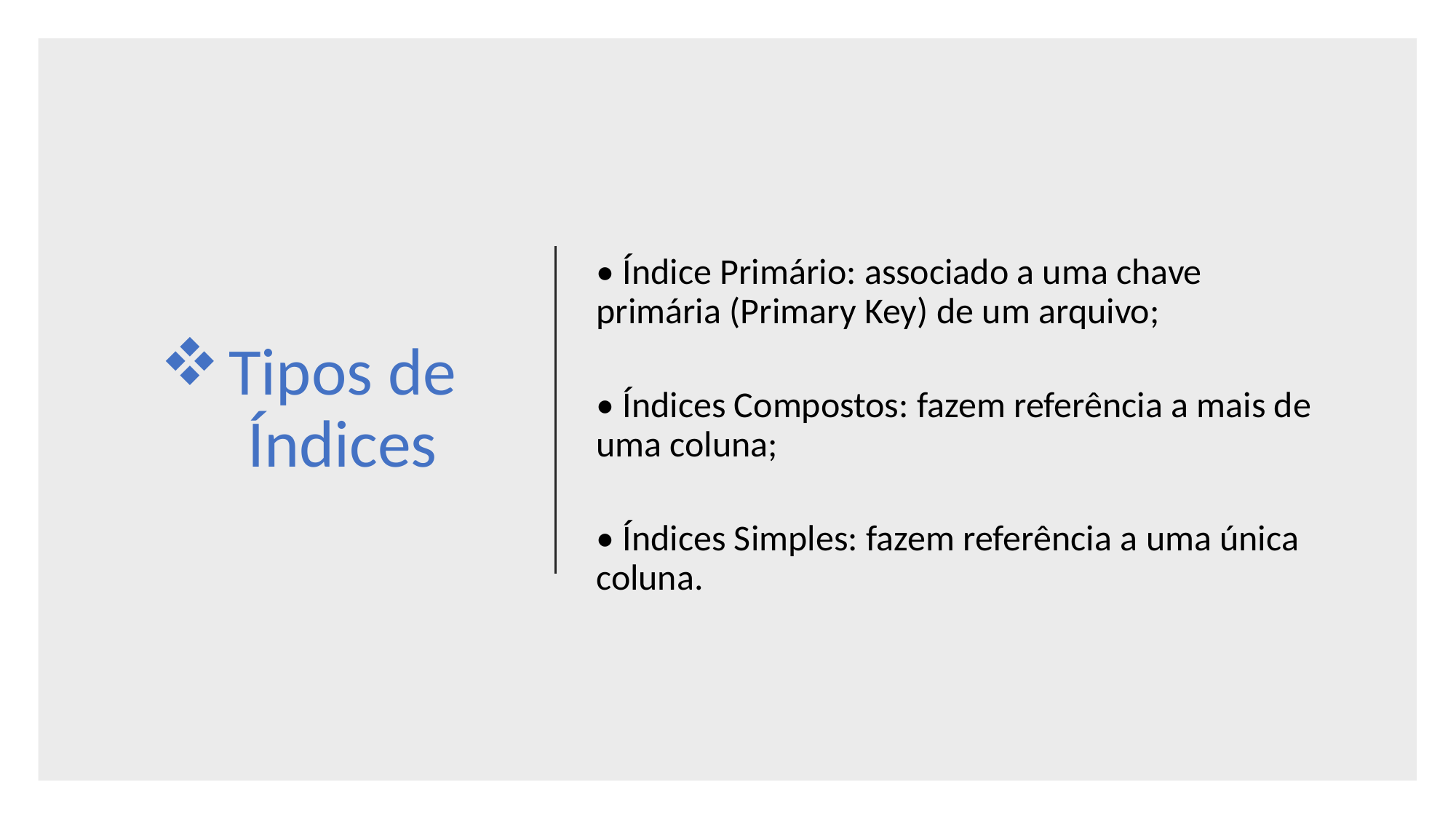

# Tipos de Índices
• Índice Primário: associado a uma chave primária (Primary Key) de um arquivo;
• Índices Compostos: fazem referência a mais de uma coluna;
• Índices Simples: fazem referência a uma única coluna.